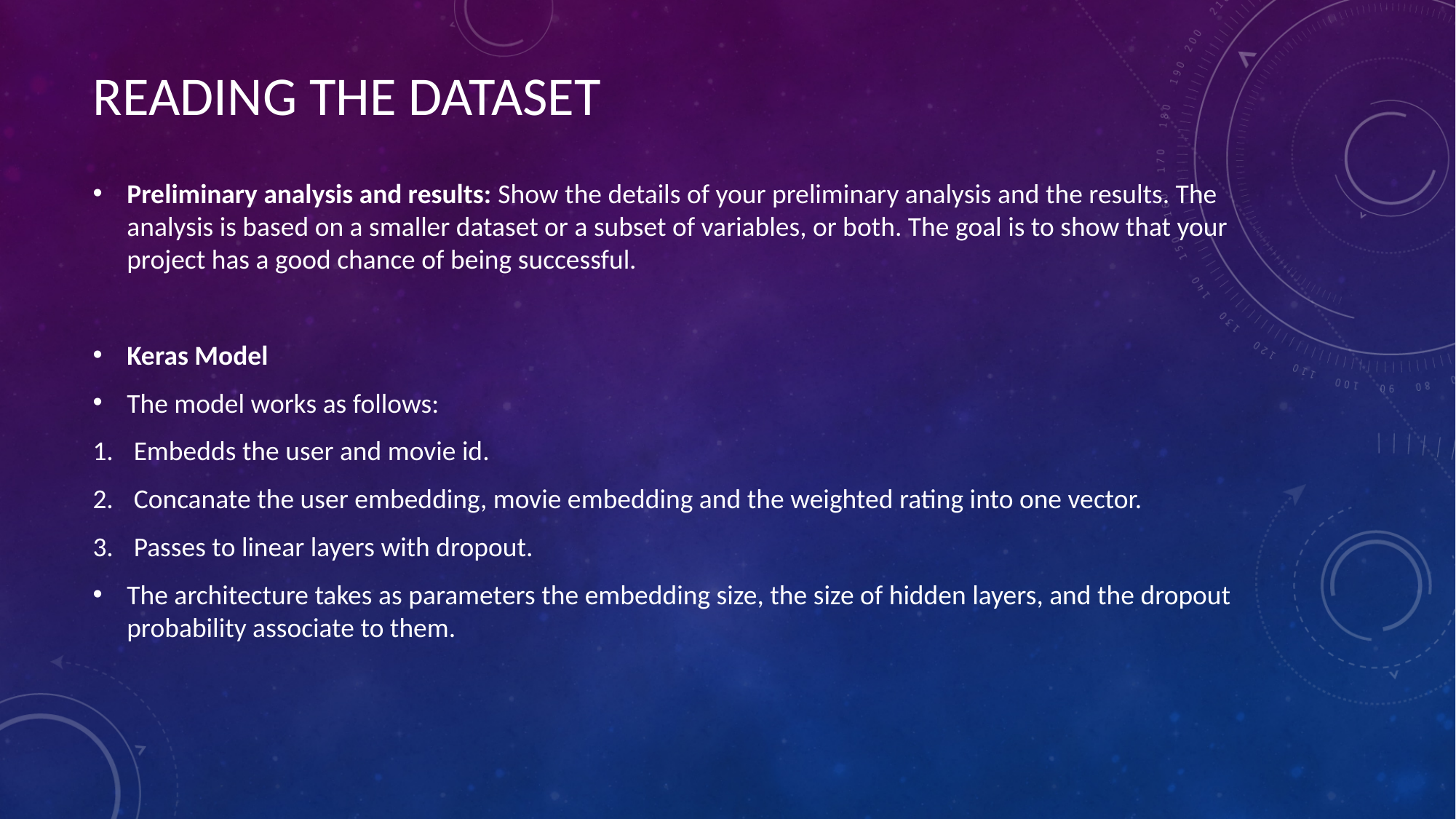

# Reading the dataset
Preliminary analysis and results: Show the details of your preliminary analysis and the results. The analysis is based on a smaller dataset or a subset of variables, or both. The goal is to show that your project has a good chance of being successful.

Keras Model
The model works as follows:
Embedds the user and movie id.
Concanate the user embedding, movie embedding and the weighted rating into one vector.
Passes to linear layers with dropout.
The architecture takes as parameters the embedding size, the size of hidden layers, and the dropout probability associate to them.